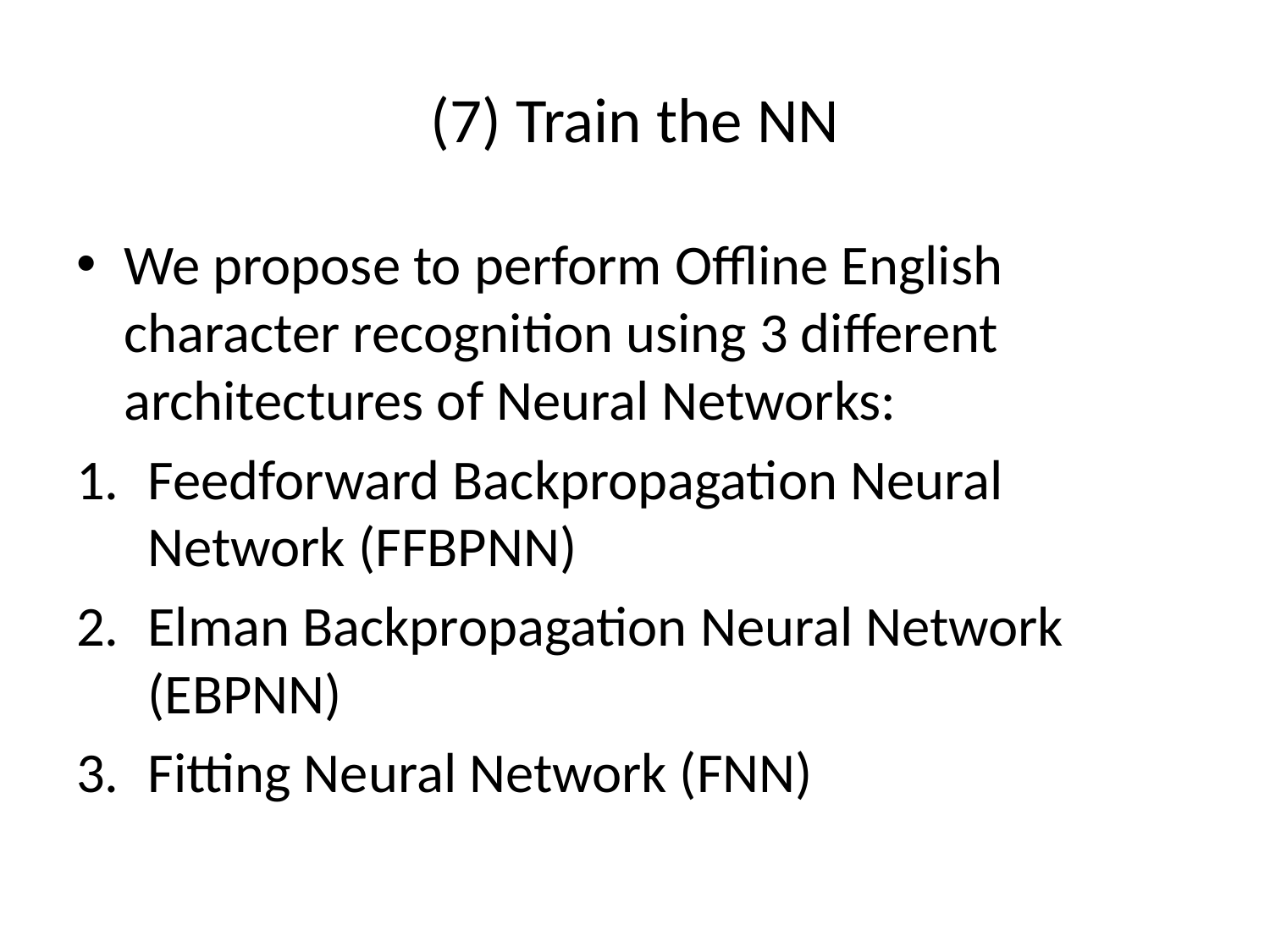

# (7) Train the NN
We propose to perform Offline English character recognition using 3 different architectures of Neural Networks:
Feedforward Backpropagation Neural Network (FFBPNN)
Elman Backpropagation Neural Network (EBPNN)
Fitting Neural Network (FNN)